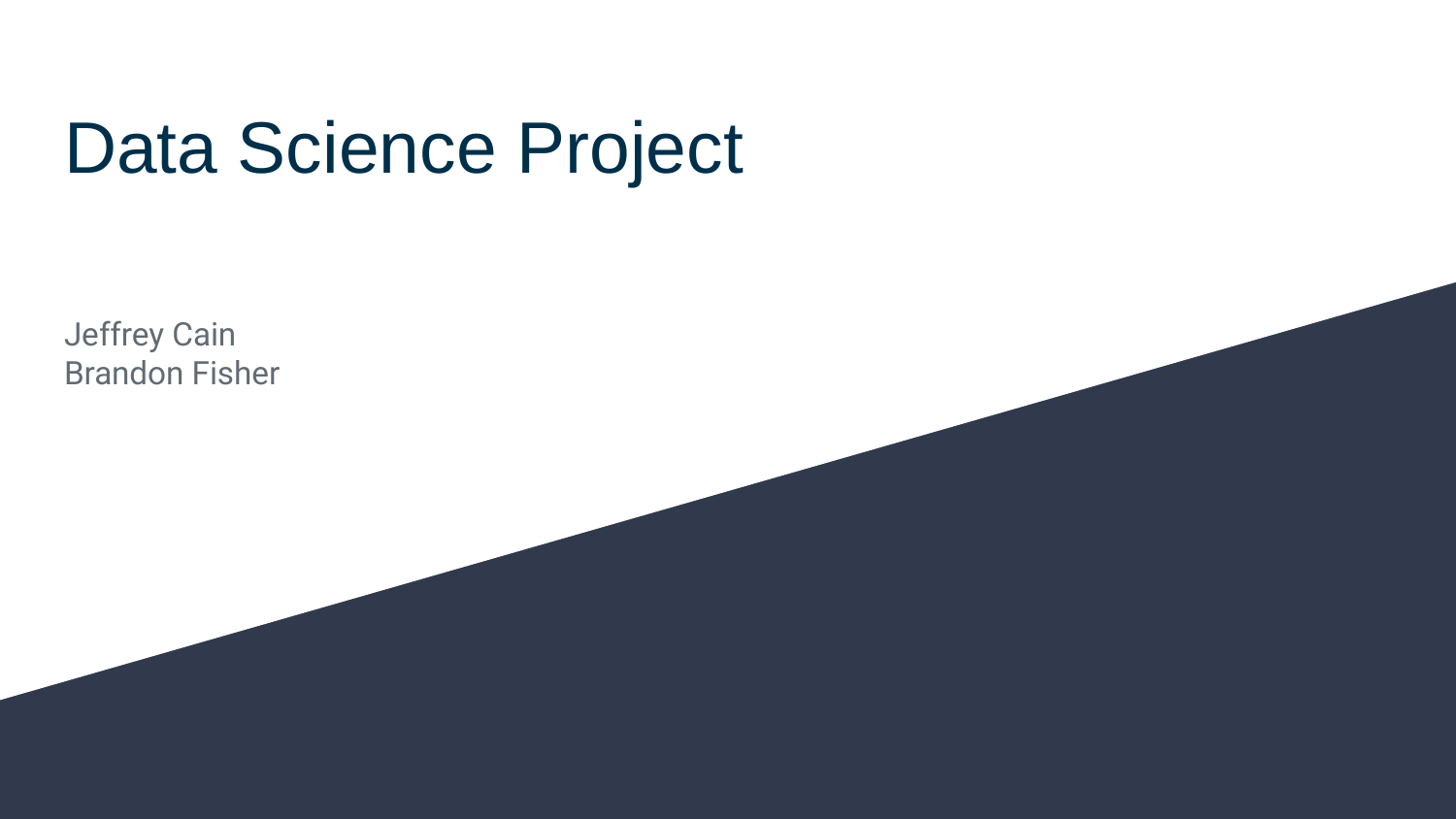

# Data Science Project
Jeffrey Cain
Brandon Fisher